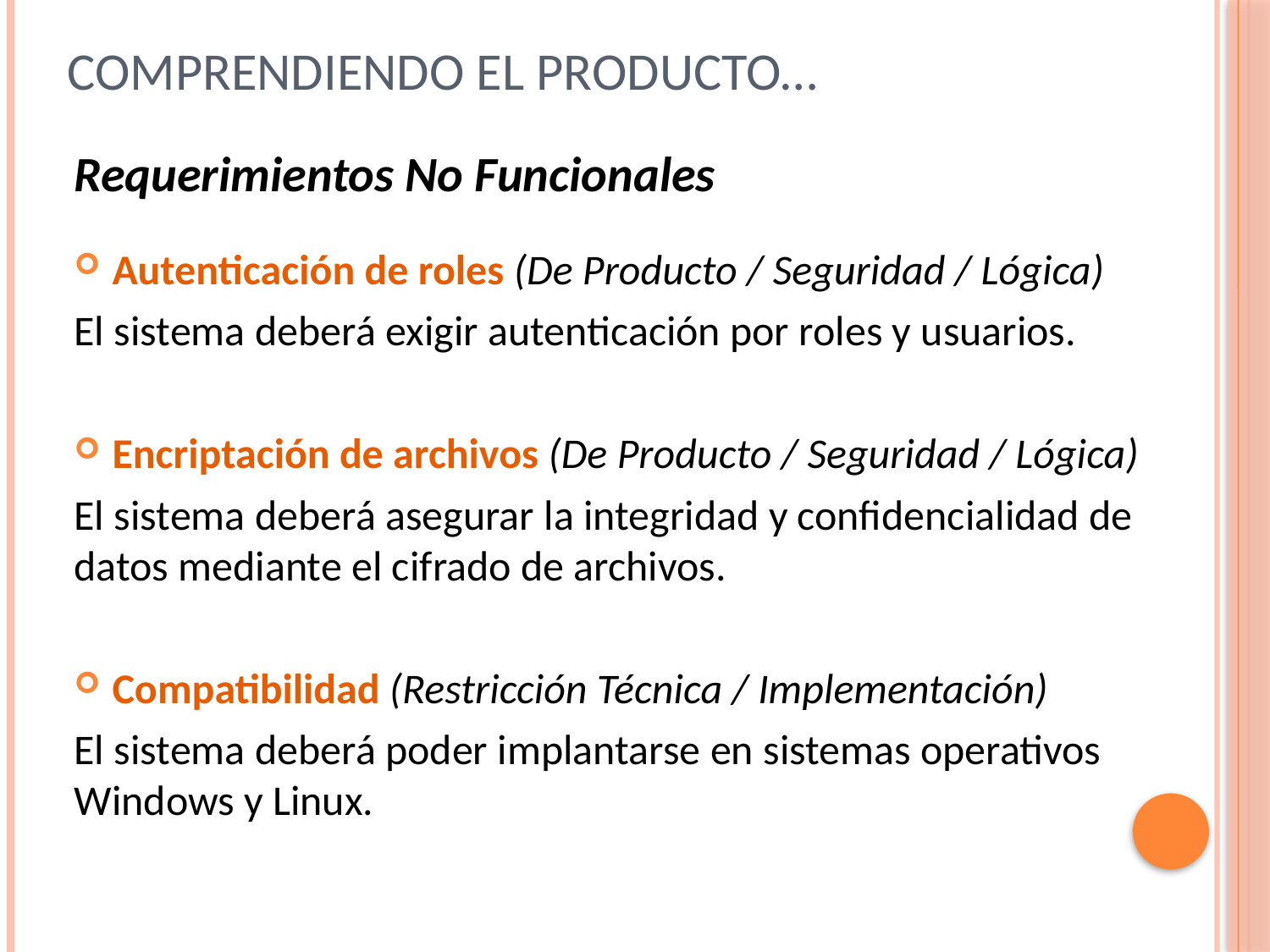

# Comprendiendo el producto…
Requerimientos No Funcionales
Autenticación de roles (De Producto / Seguridad / Lógica)
El sistema deberá exigir autenticación por roles y usuarios.

Encriptación de archivos (De Producto / Seguridad / Lógica)
El sistema deberá asegurar la integridad y confidencialidad de datos mediante el cifrado de archivos.

Compatibilidad (Restricción Técnica / Implementación)
El sistema deberá poder implantarse en sistemas operativos Windows y Linux.